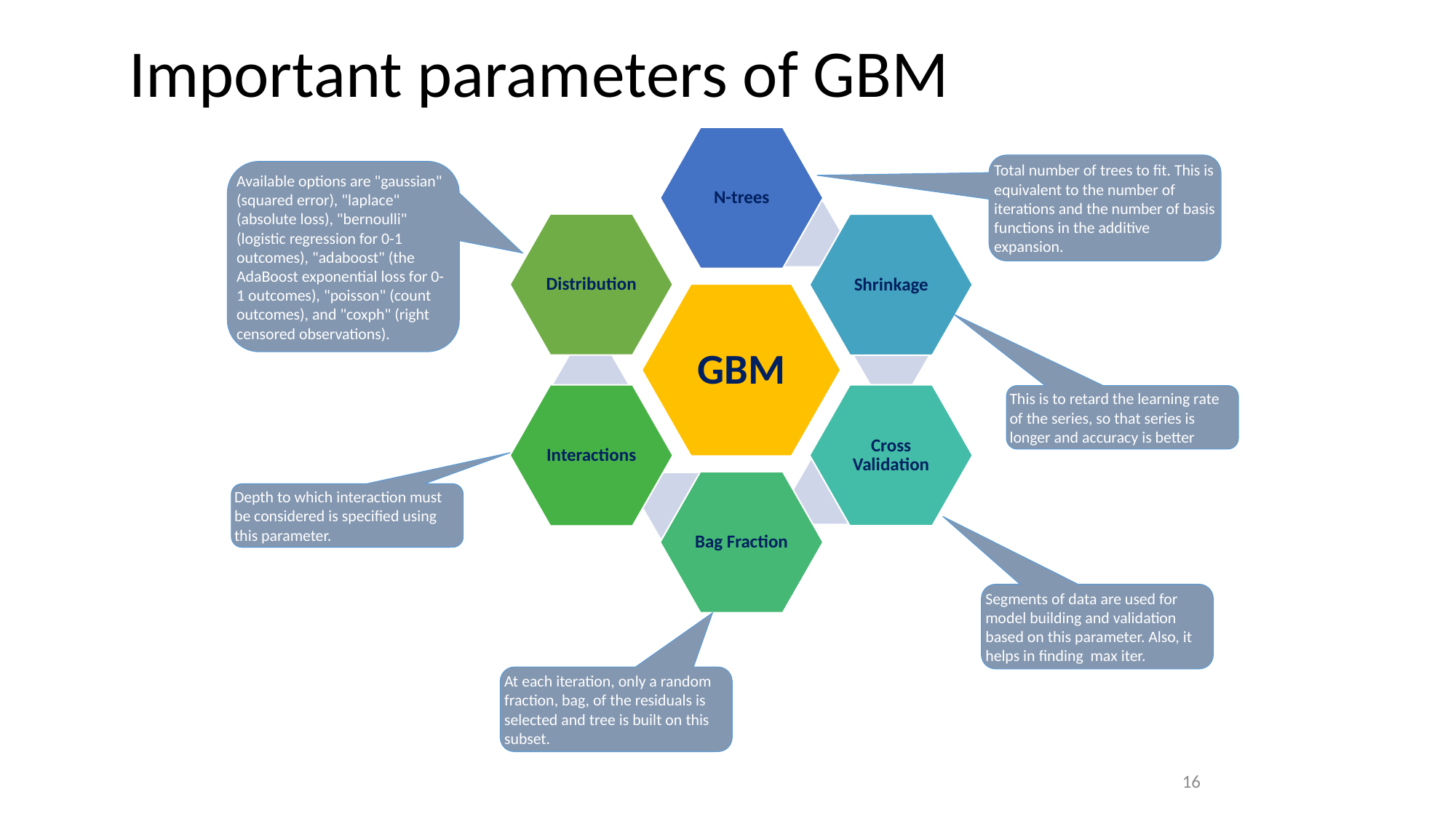

# Important parameters of GBM
GBM
N-trees
Shrinkage
Cross Validation
Bag Fraction
Interactions
Distribution
Available options are "gaussian" (squared error), "laplace" (absolute loss), "bernoulli" (logistic regression for 0-1 outcomes), "adaboost" (the AdaBoost exponential loss for 0-1 outcomes), "poisson" (count outcomes), and "coxph" (right censored observations).
Total number of trees to fit. This is equivalent to the number of iterations and the number of basis functions in the additive expansion.
This is to retard the learning rate of the series, so that series is longer and accuracy is better
Depth to which interaction must be considered is specified using this parameter.
Segments of data are used for model building and validation based on this parameter. Also, it helps in finding  max iter.
At each iteration, only a random fraction, bag, of the residuals is selected and tree is built on this subset.
16